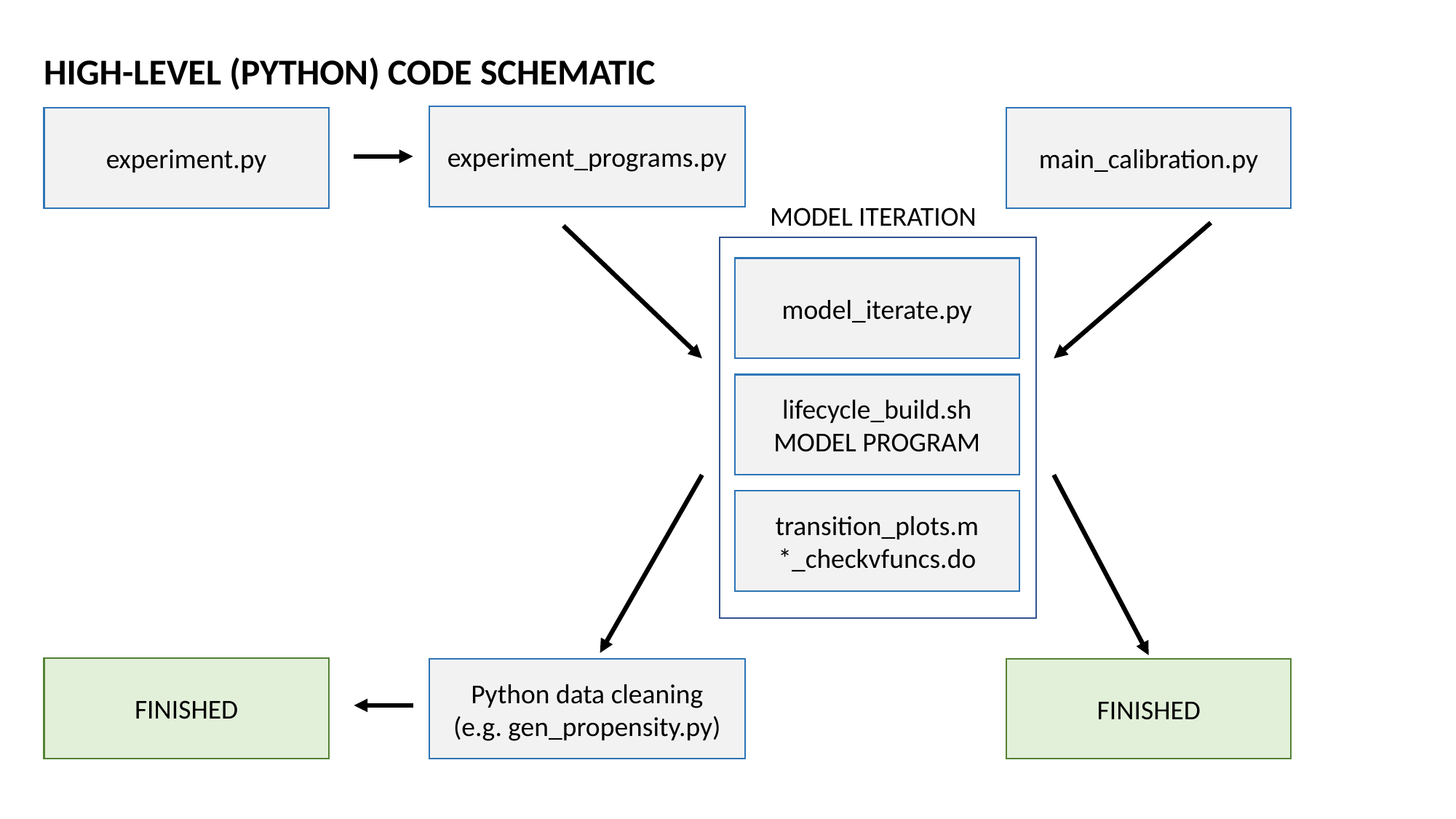

HIGH-LEVEL (PYTHON) CODE SCHEMATIC
experiment_programs.py
experiment.py
main_calibration.py
MODEL ITERATION

model_iterate.py
lifecycle_build.sh
MODEL PROGRAM
transition_plots.m
*_checkvfuncs.do
FINISHED
Python data cleaning
(e.g. gen_propensity.py)
FINISHED